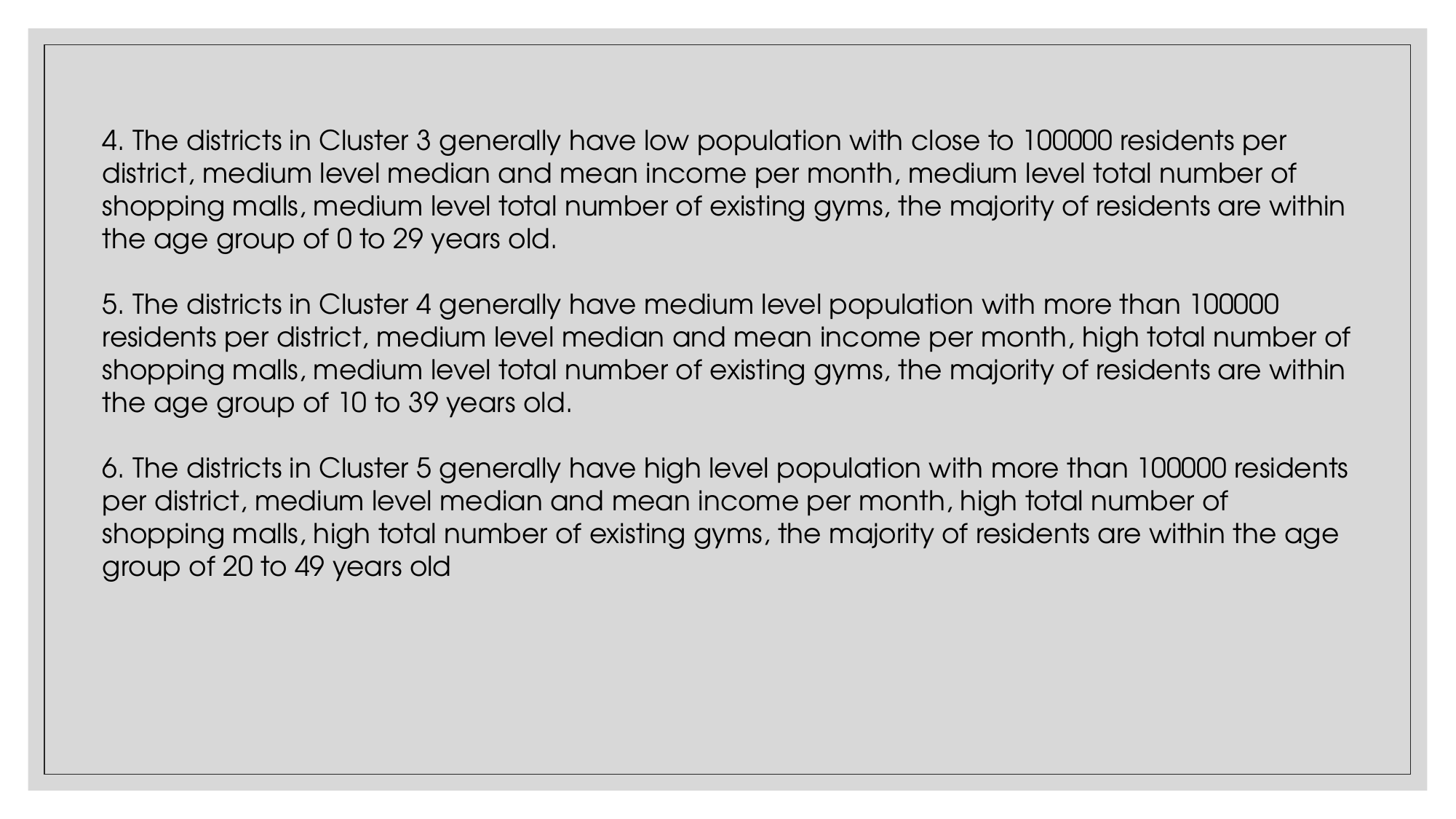

4. The districts in Cluster 3 generally have low population with close to 100000 residents per district, medium level median and mean income per month, medium level total number of shopping malls, medium level total number of existing gyms, the majority of residents are within the age group of 0 to 29 years old.

5. The districts in Cluster 4 generally have medium level population with more than 100000 residents per district, medium level median and mean income per month, high total number of shopping malls, medium level total number of existing gyms, the majority of residents are within the age group of 10 to 39 years old.

6. The districts in Cluster 5 generally have high level population with more than 100000 residents per district, medium level median and mean income per month, high total number of shopping malls, high total number of existing gyms, the majority of residents are within the age group of 20 to 49 years old